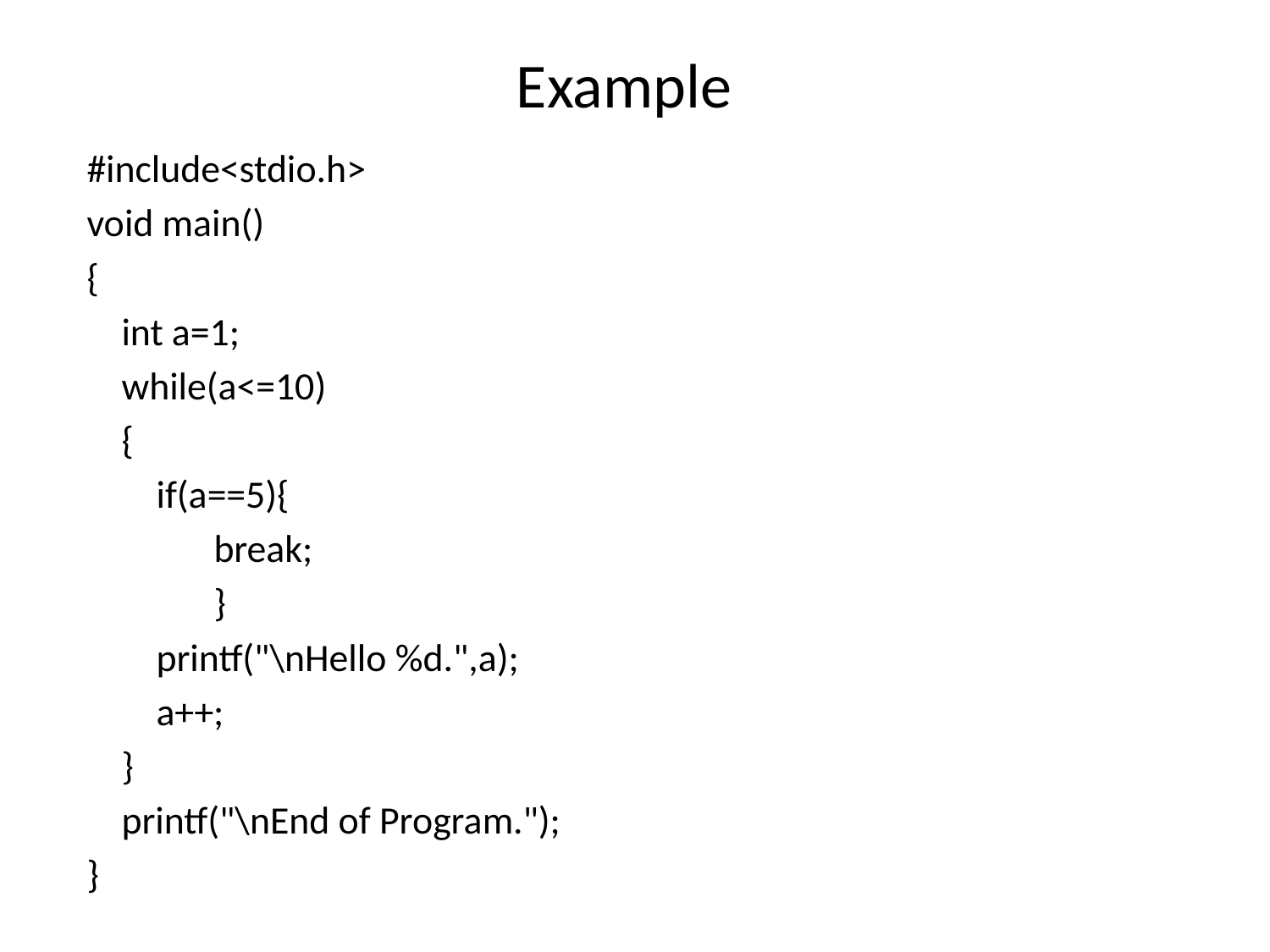

# Example
#include<stdio.h>
void main()
{
    int a=1;
    while(a<=10)
    {
        if(a==5){
        	break;
	}
        printf("\nHello %d.",a);
        a++;
    }
    printf("\nEnd of Program.");
}